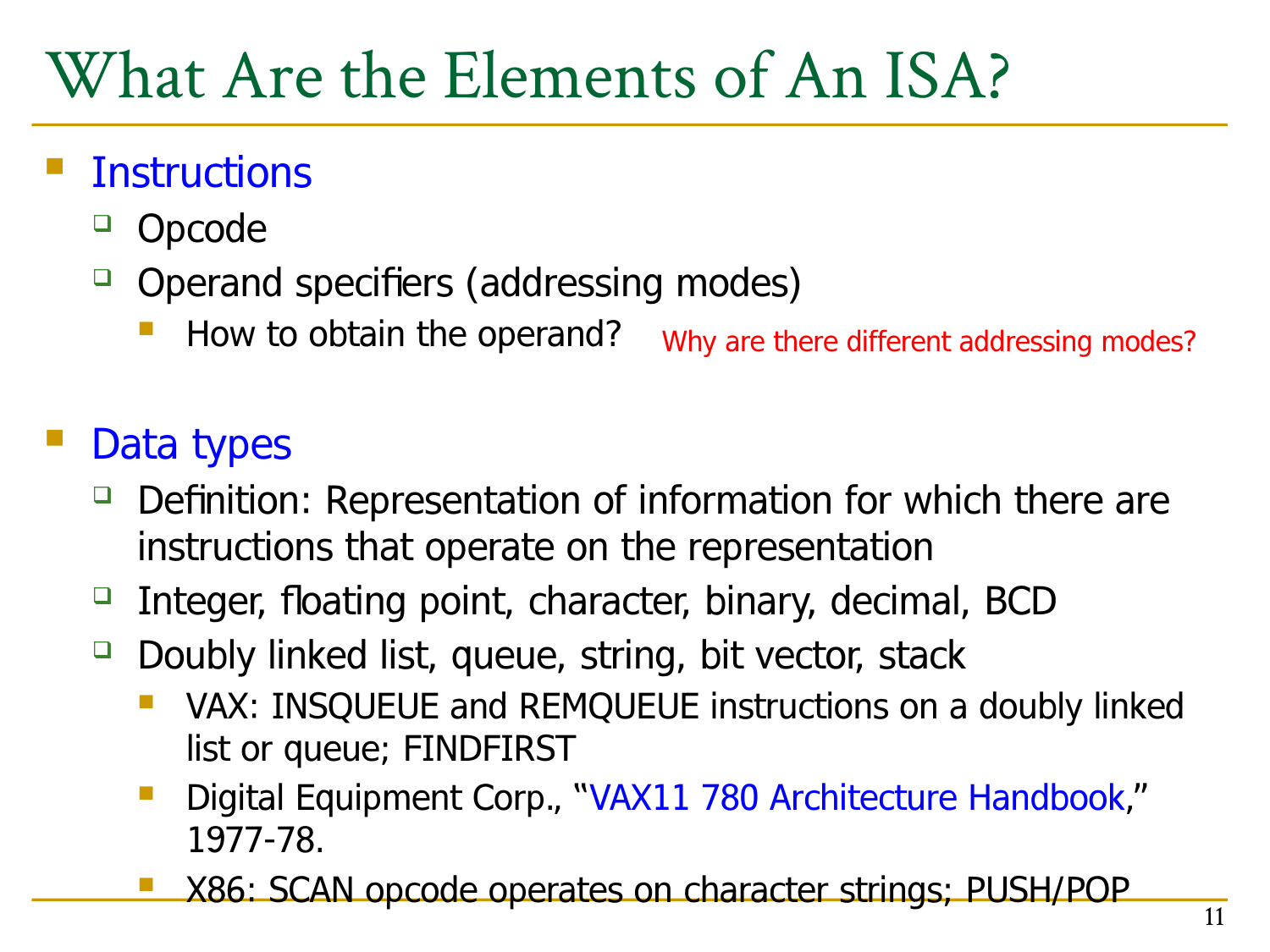

# What Are the Elements of An ISA?
Instructions
Opcode
Operand specifiers (addressing modes)
How to obtain the operand?

Data types
Definition: Representation of information for which there are instructions that operate on the representation
Integer, floating point, character, binary, decimal, BCD
Doubly linked list, queue, string, bit vector, stack
VAX: INSQUEUE and REMQUEUE instructions on a doubly linked list or queue; FINDFIRST
Digital Equipment Corp., “VAX11 780 Architecture Handbook,” 1977-78.
X86: SCAN opcode operates on character strings; PUSH/POP
Why are there different addressing modes?
11